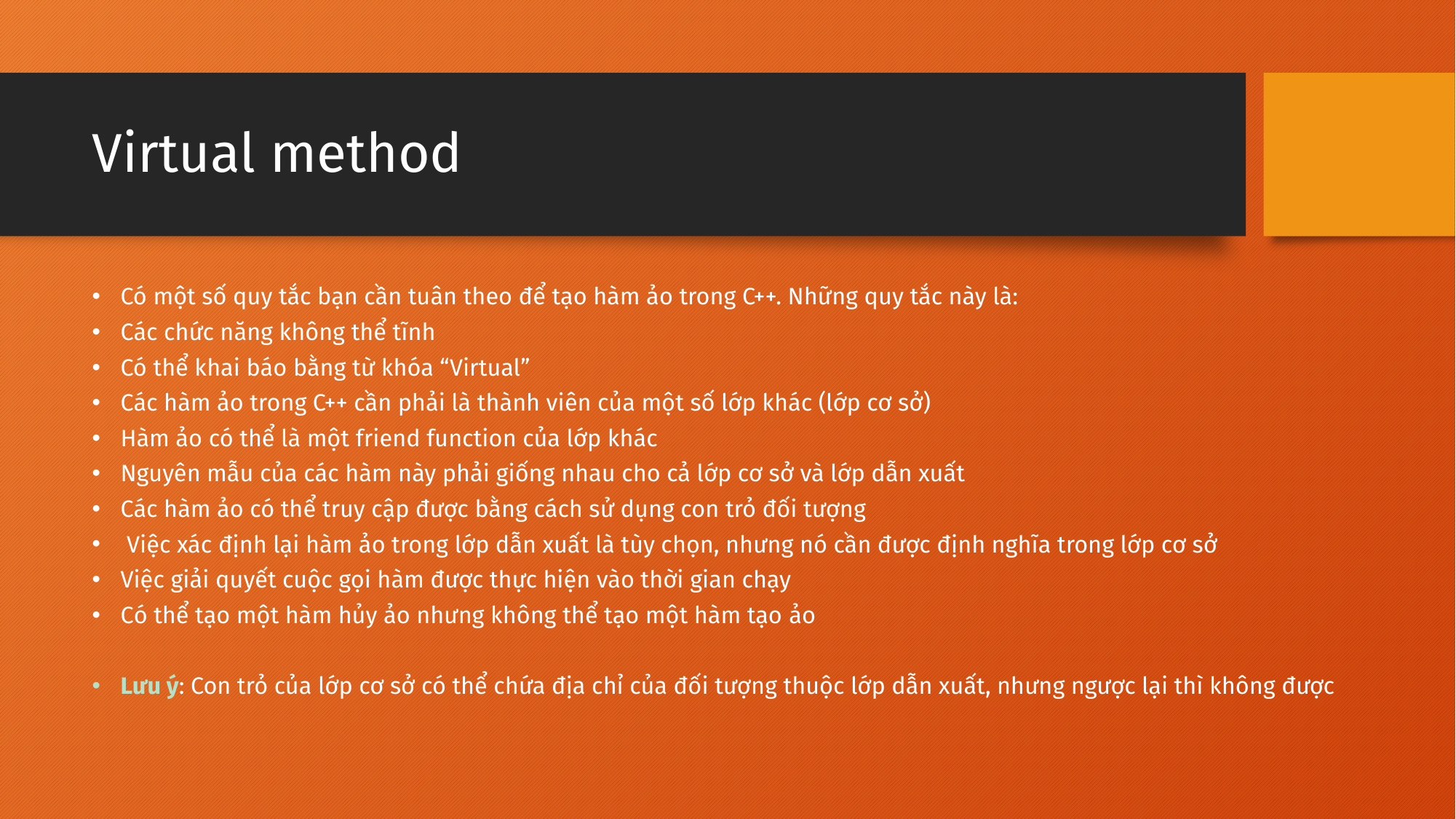

# Virtual method
Có một số quy tắc bạn cần tuân theo để tạo hàm ảo trong C++. Những quy tắc này là:
Các chức năng không thể tĩnh
Có thể khai báo bằng từ khóa “Virtual”
Các hàm ảo trong C++ cần phải là thành viên của một số lớp khác (lớp cơ sở)
Hàm ảo có thể là một friend function của lớp khác
Nguyên mẫu của các hàm này phải giống nhau cho cả lớp cơ sở và lớp dẫn xuất
Các hàm ảo có thể truy cập được bằng cách sử dụng con trỏ đối tượng
 Việc xác định lại hàm ảo trong lớp dẫn xuất là tùy chọn, nhưng nó cần được định nghĩa trong lớp cơ sở
Việc giải quyết cuộc gọi hàm được thực hiện vào thời gian chạy
Có thể tạo một hàm hủy ảo nhưng không thể tạo một hàm tạo ảo

Lưu ý: Con trỏ của lớp cơ sở có thể chứa địa chỉ của đối tượng thuộc lớp dẫn xuất, nhưng ngược lại thì không được